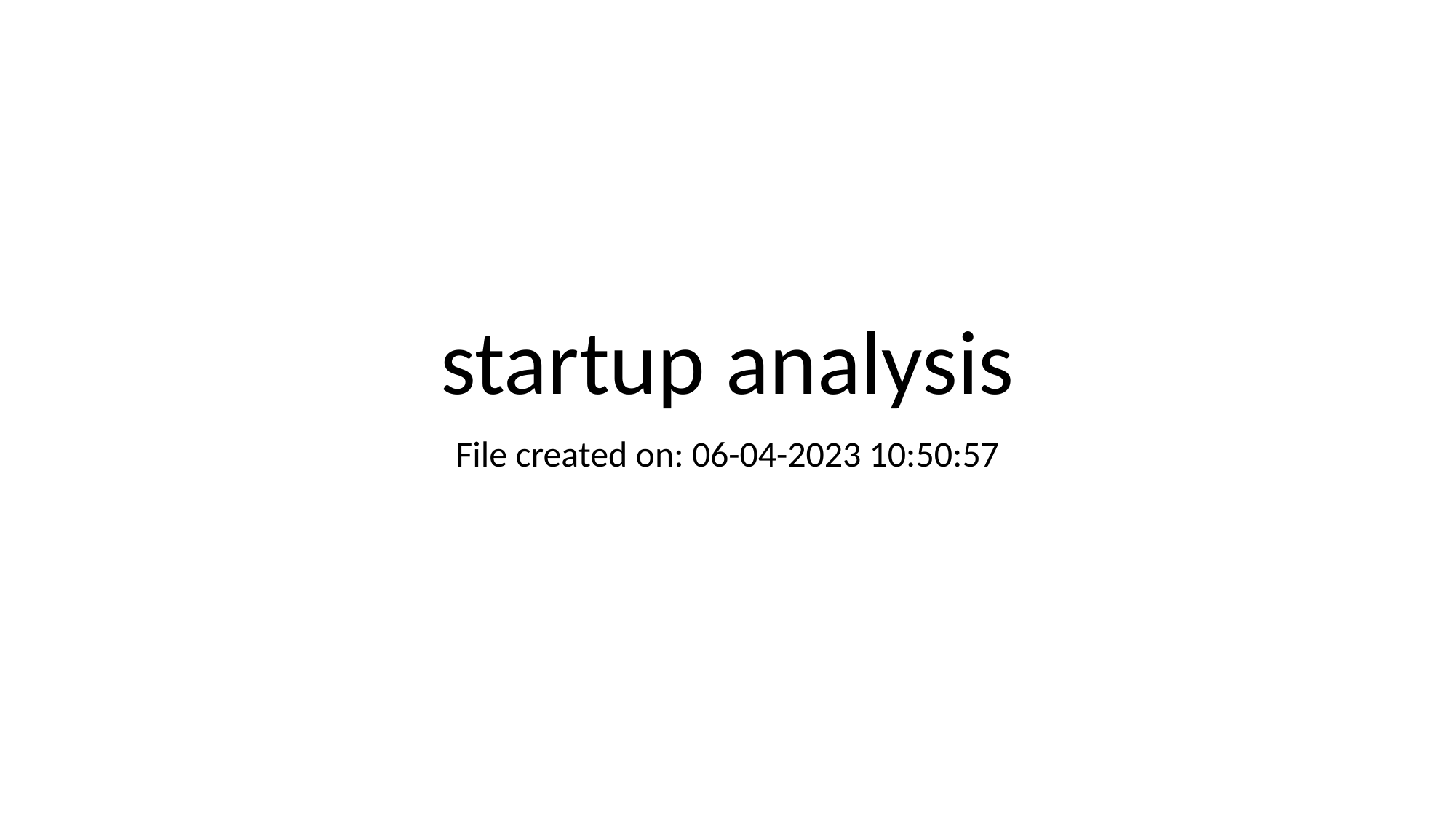

# startup analysis
File created on: 06-04-2023 10:50:57